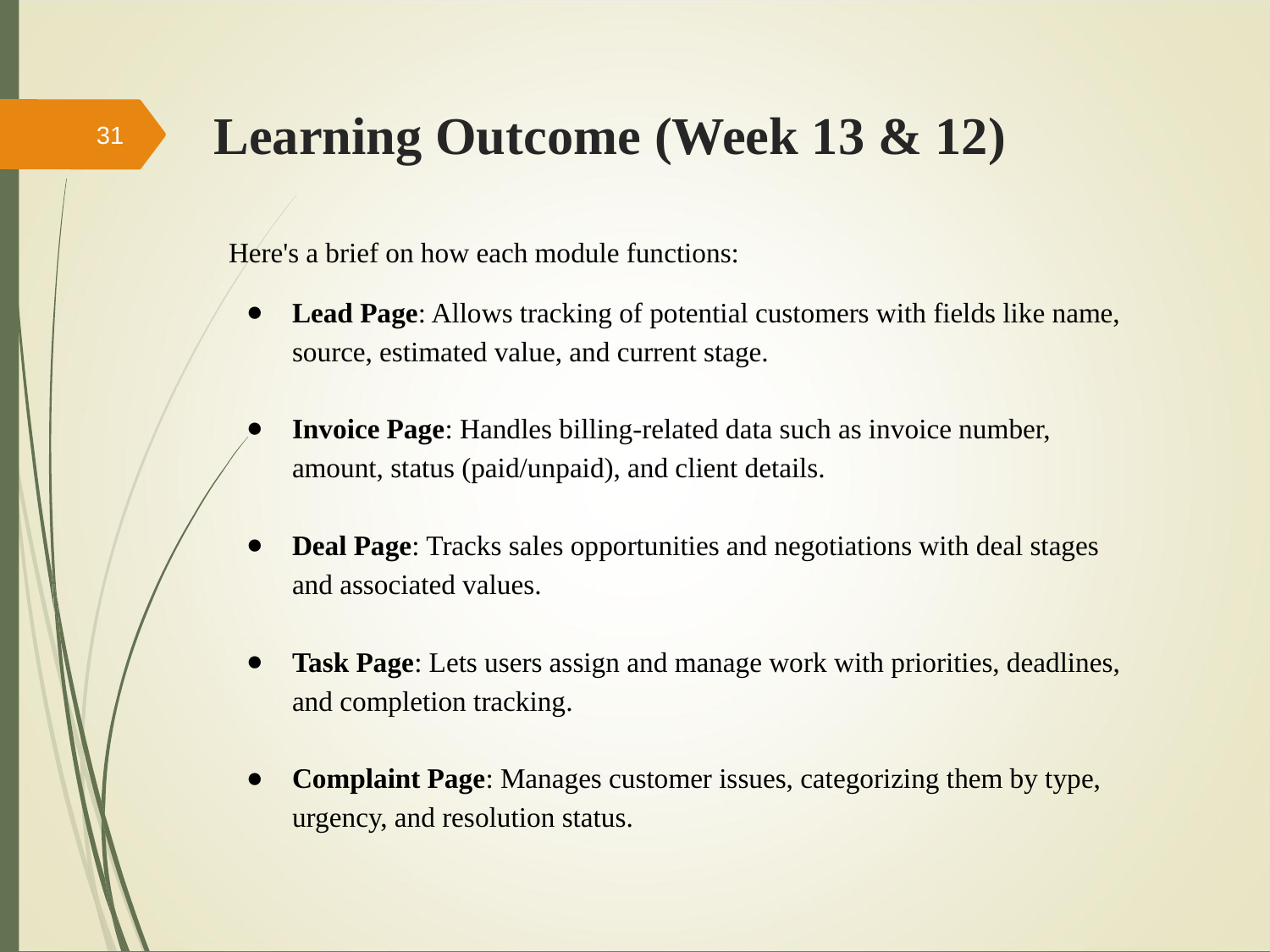

# Learning Outcome (Week 13 & 12)

31
Here's a brief on how each module functions:
Lead Page: Allows tracking of potential customers with fields like name, source, estimated value, and current stage.
Invoice Page: Handles billing-related data such as invoice number, amount, status (paid/unpaid), and client details.
Deal Page: Tracks sales opportunities and negotiations with deal stages and associated values.
Task Page: Lets users assign and manage work with priorities, deadlines, and completion tracking.
Complaint Page: Manages customer issues, categorizing them by type, urgency, and resolution status.